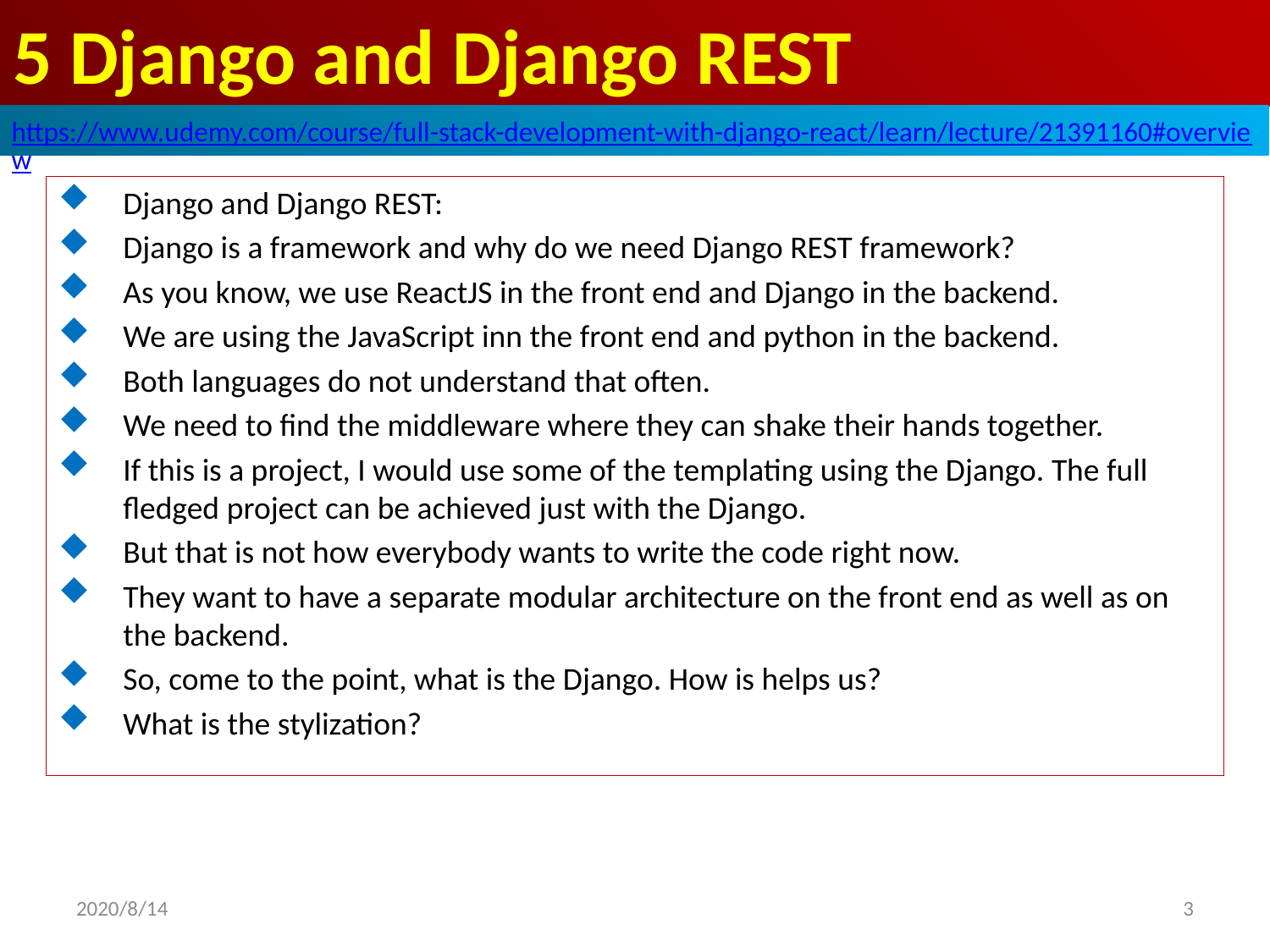

# 5 Django and Django REST
https://www.udemy.com/course/full-stack-development-with-django-react/learn/lecture/21391160#overview
Django and Django REST:
Django is a framework and why do we need Django REST framework?
As you know, we use ReactJS in the front end and Django in the backend.
We are using the JavaScript inn the front end and python in the backend.
Both languages do not understand that often.
We need to find the middleware where they can shake their hands together.
If this is a project, I would use some of the templating using the Django. The full fledged project can be achieved just with the Django.
But that is not how everybody wants to write the code right now.
They want to have a separate modular architecture on the front end as well as on the backend.
So, come to the point, what is the Django. How is helps us?
What is the stylization?
3
2020/8/14